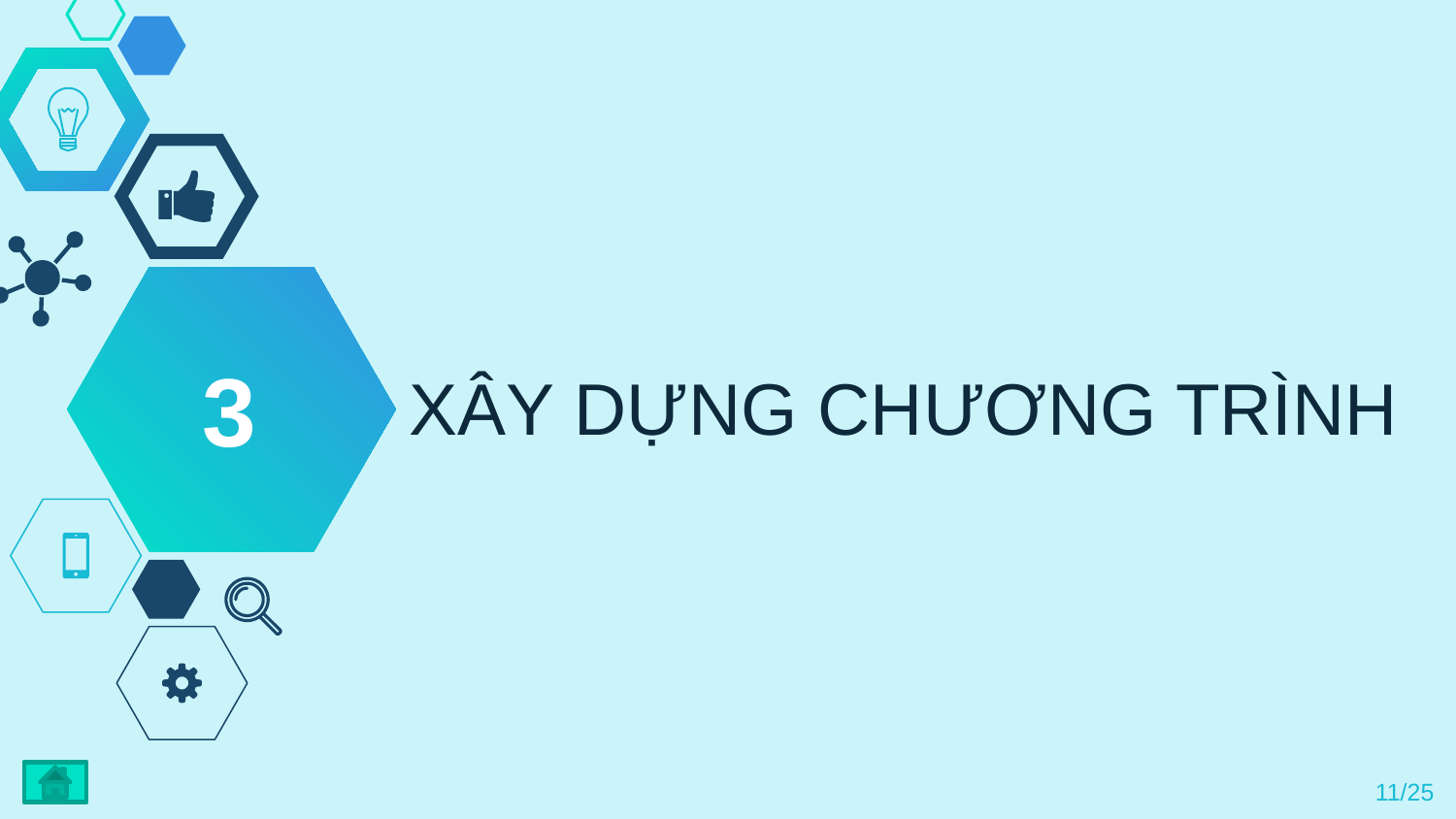

3
# XÂY DỰNG CHƯƠNG TRÌNH

11/25